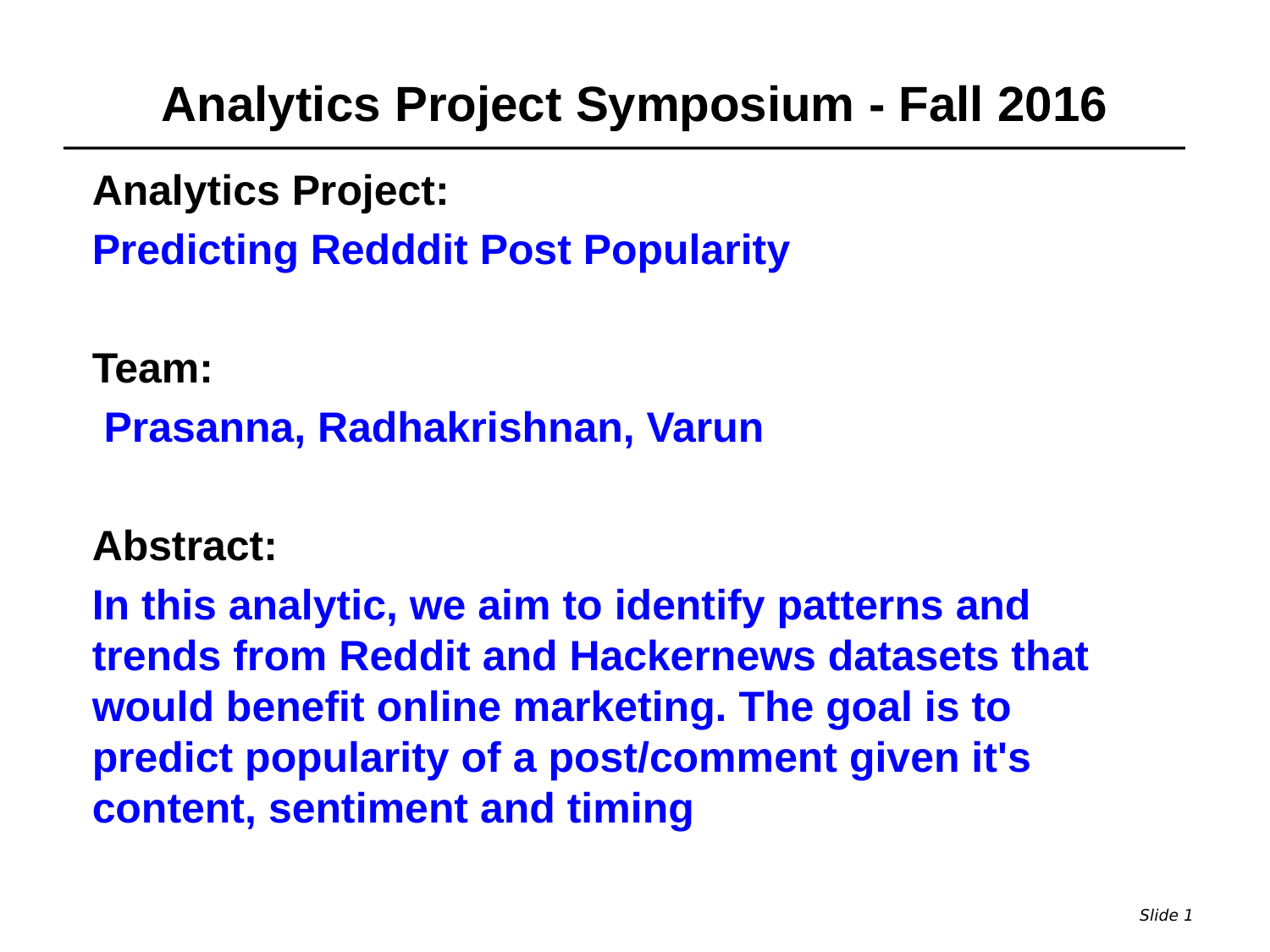

# Analytics Project Symposium - Fall 2016
Analytics Project:
Predicting Redddit Post Popularity

Team:
 Prasanna, Radhakrishnan, Varun

Abstract:
In this analytic, we aim to identify patterns and trends from Reddit and Hackernews datasets that would benefit online marketing. The goal is to predict popularity of a post/comment given it's content, sentiment and timing
Slide 1